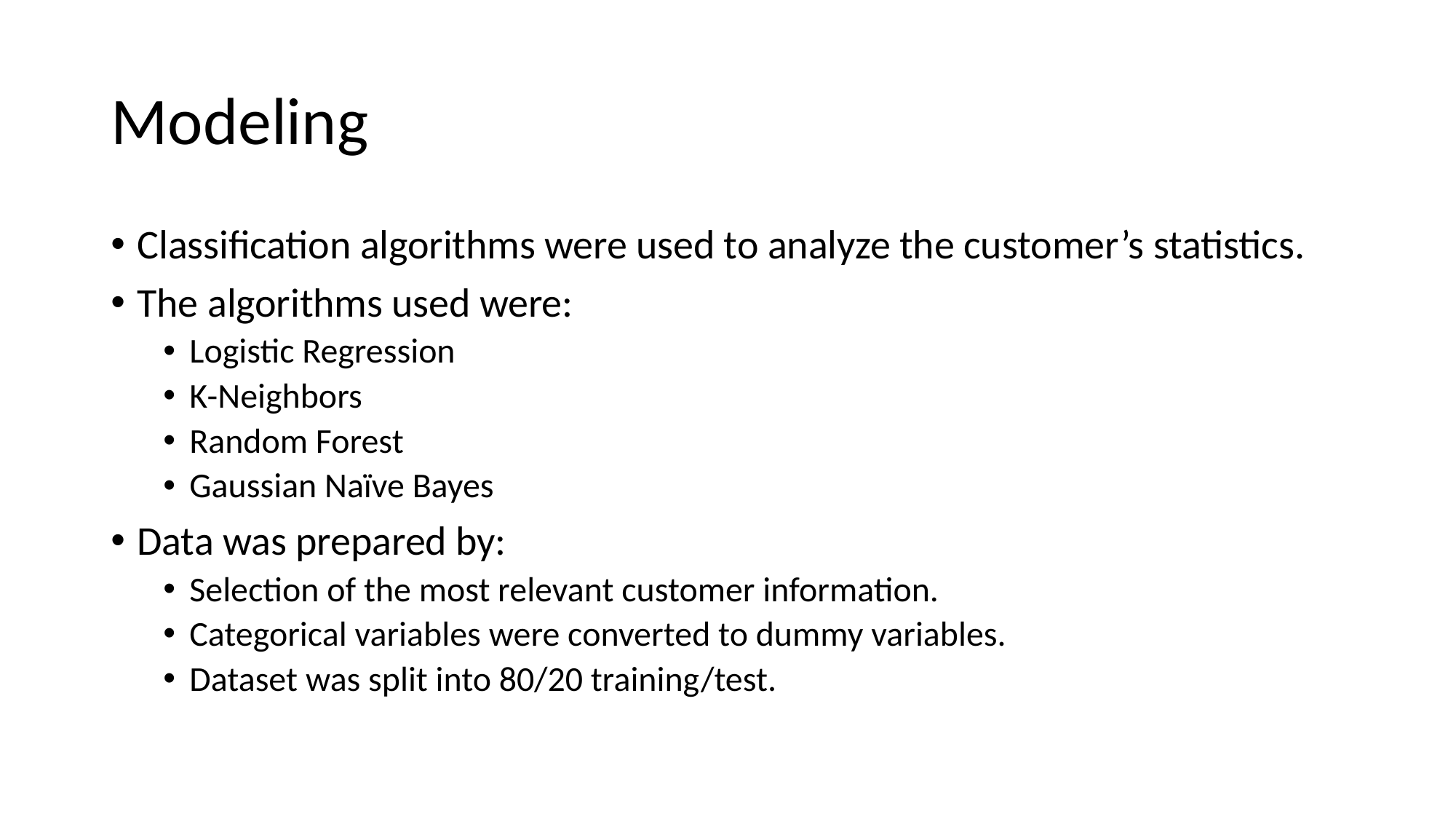

# Modeling
Classification algorithms were used to analyze the customer’s statistics.
The algorithms used were:
Logistic Regression
K-Neighbors
Random Forest
Gaussian Naïve Bayes
Data was prepared by:
Selection of the most relevant customer information.
Categorical variables were converted to dummy variables.
Dataset was split into 80/20 training/test.